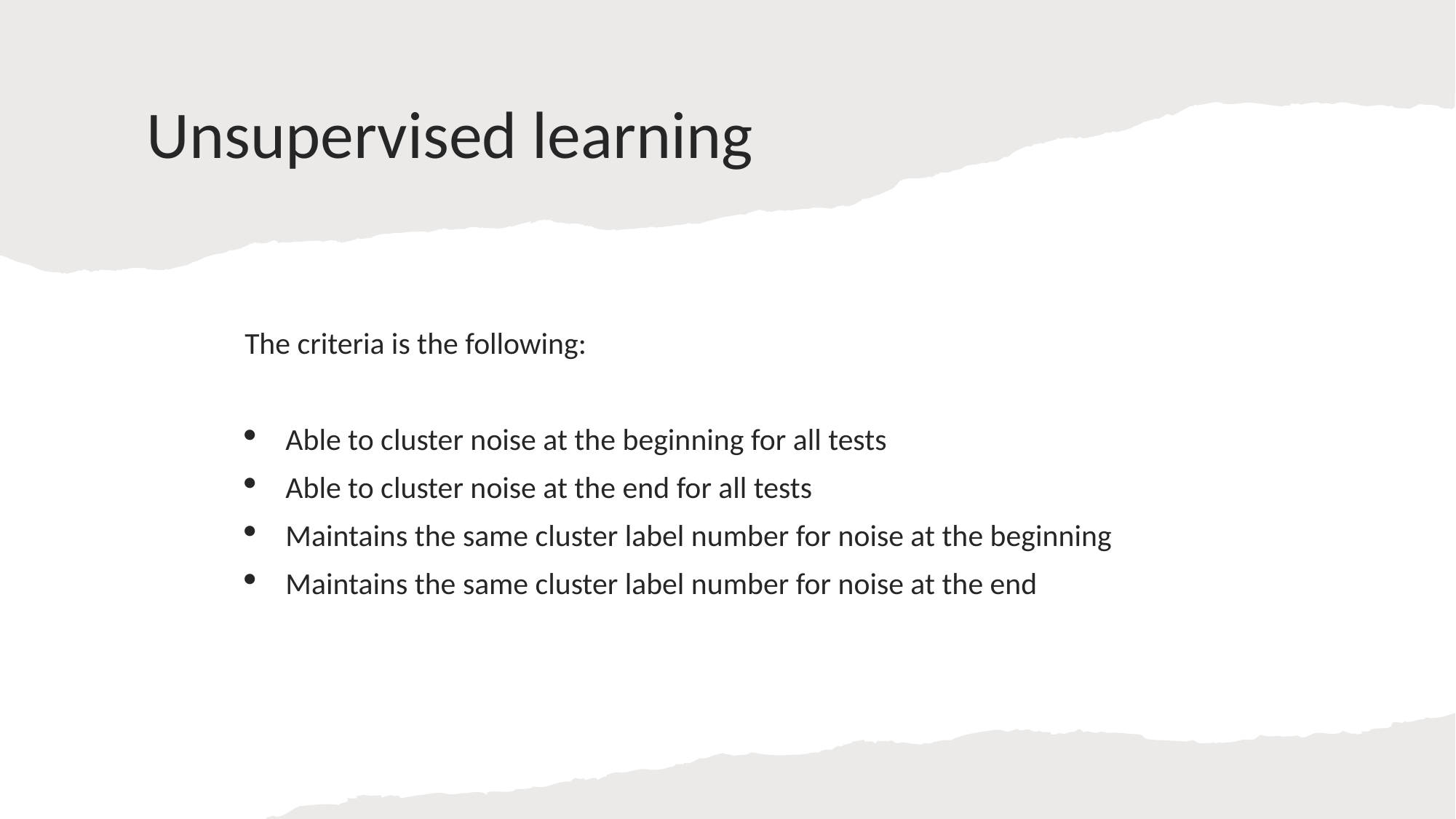

# Unsupervised learning
The criteria is the following:

Able to cluster noise at the beginning for all tests
Able to cluster noise at the end for all tests
Maintains the same cluster label number for noise at the beginning
Maintains the same cluster label number for noise at the end